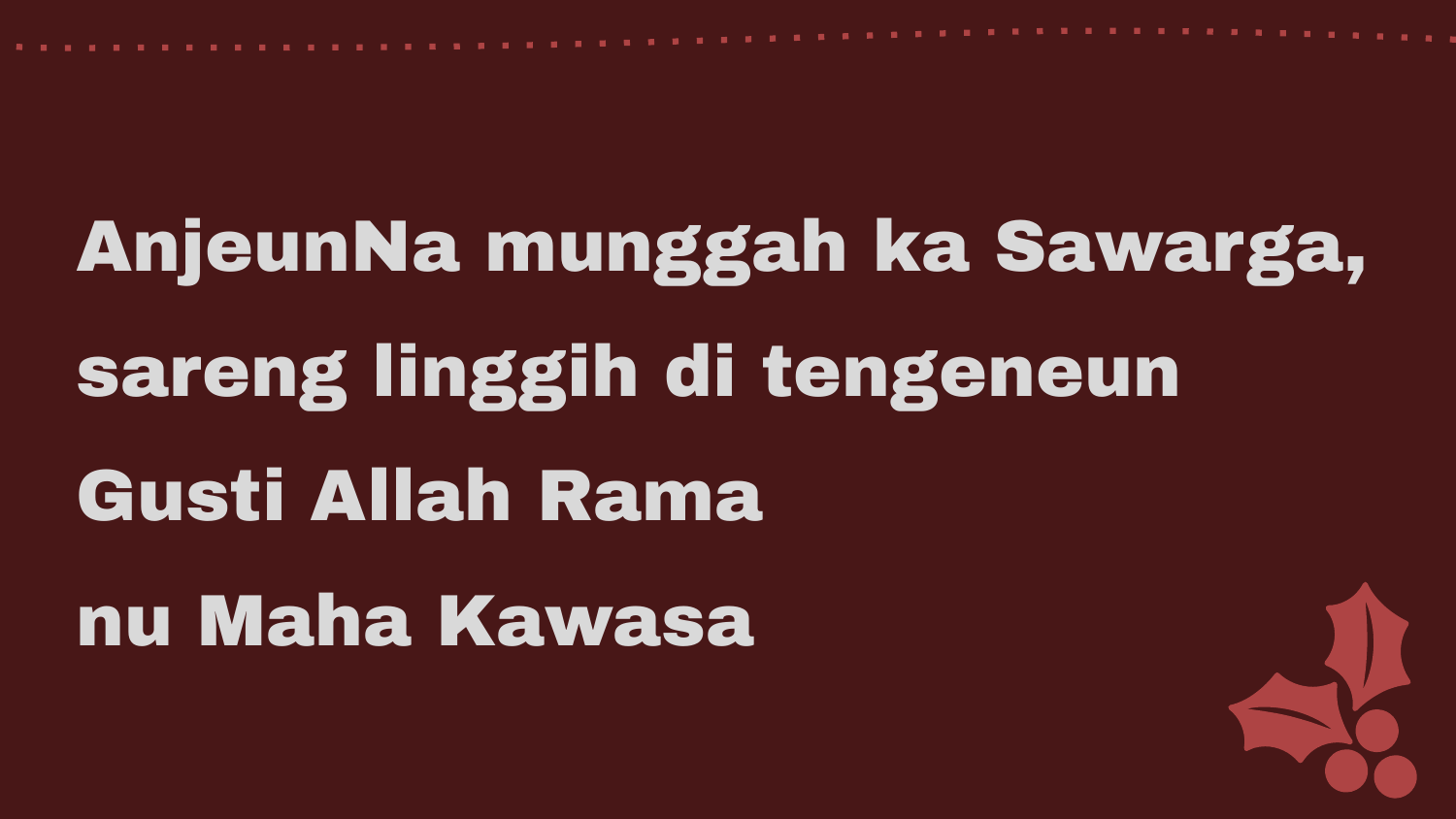

AnjeunNa munggah ka Sawarga,
sareng linggih di tengeneun
Gusti Allah Rama
nu Maha Kawasa